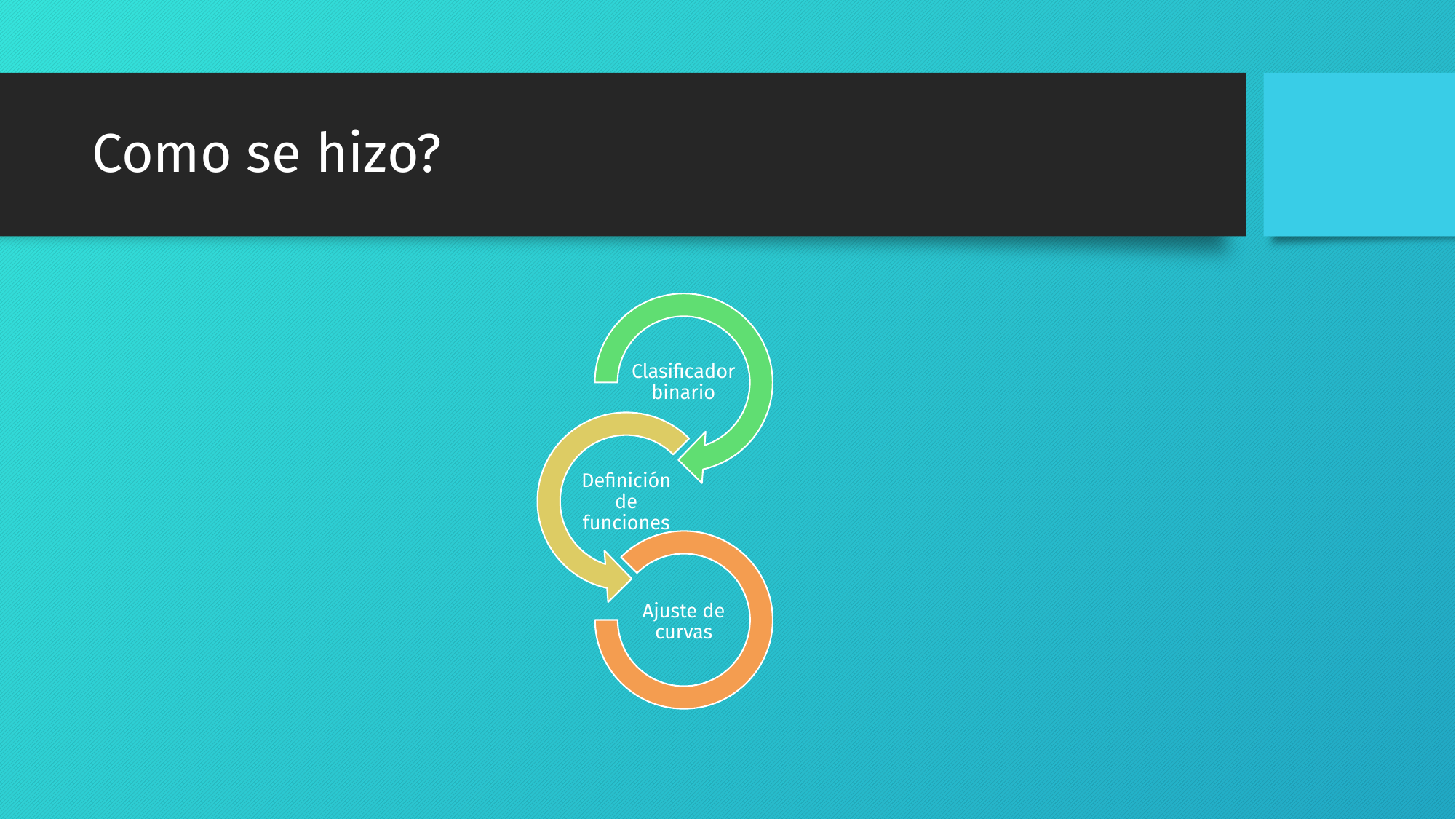

# Como se hizo?
Clasificador binario
Definición de funciones
Ajuste de curvas